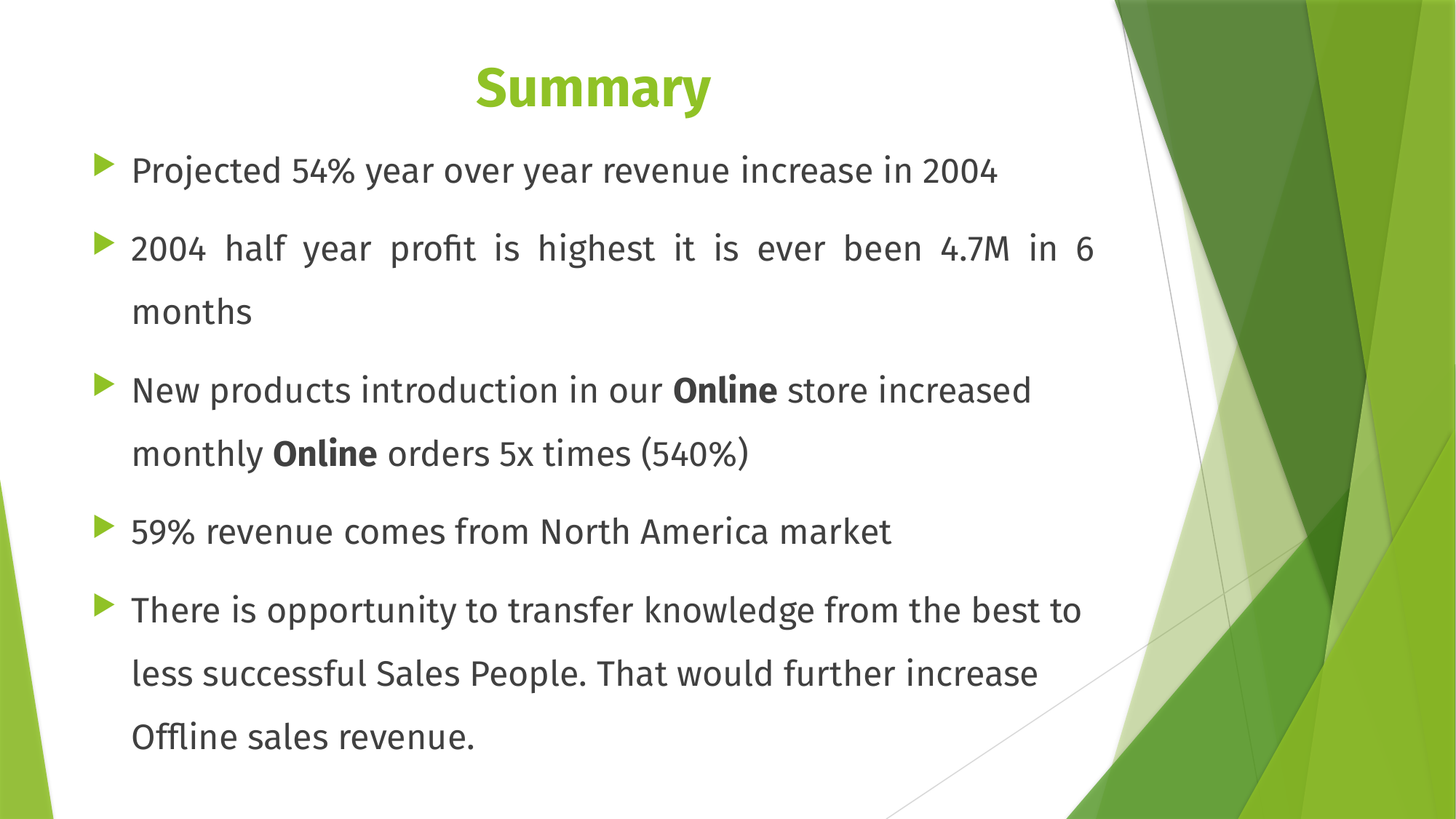

# Summary
Projected 54% year over year revenue increase in 2004
2004 half year profit is highest it is ever been 4.7M in 6 months
New products introduction in our Online store increased monthly Online orders 5x times (540%)
59% revenue comes from North America market
There is opportunity to transfer knowledge from the best to less successful Sales People. That would further increase Offline sales revenue.